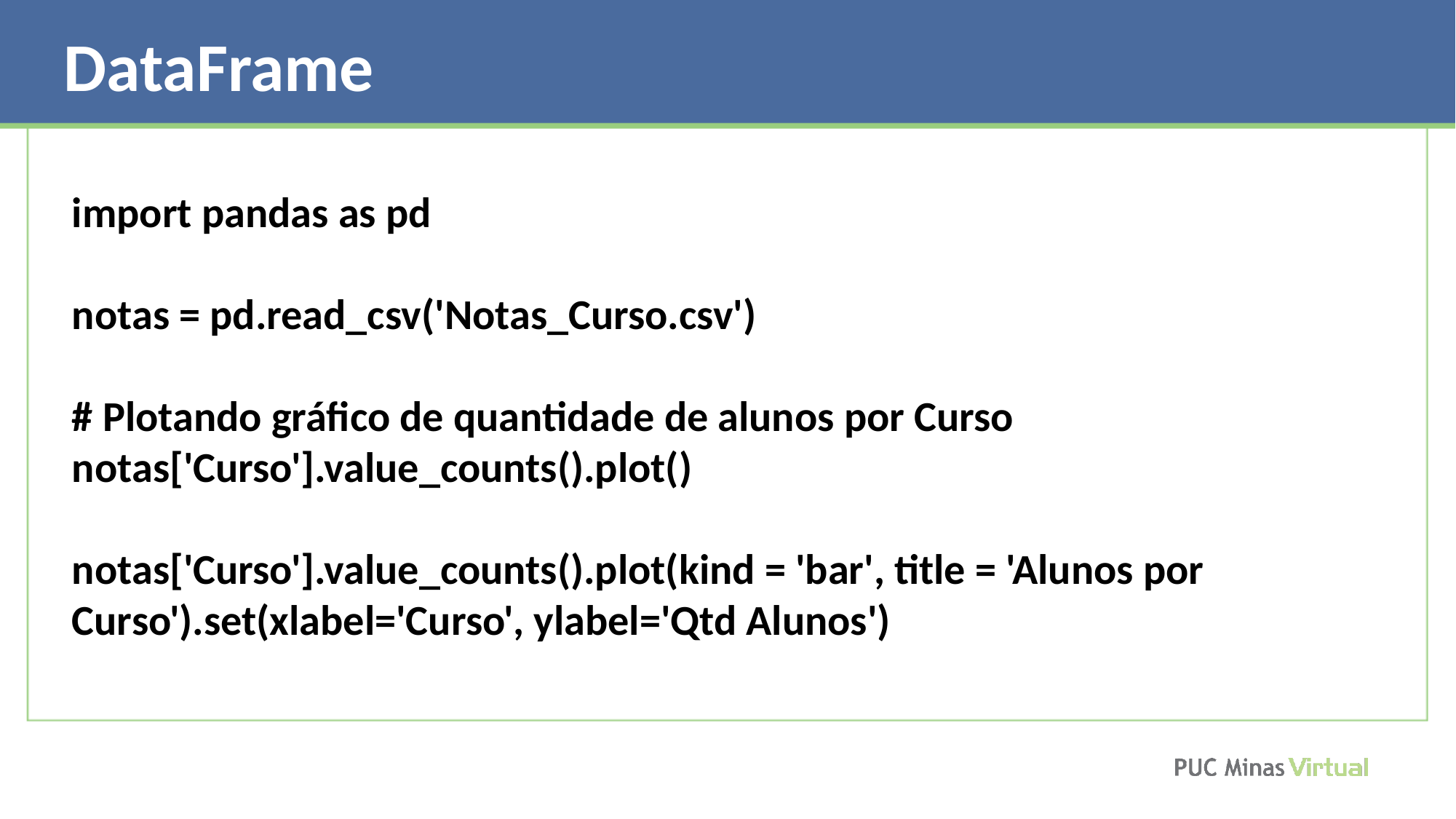

DataFrame

import pandas as pd

notas = pd.read_csv('Notas_Curso.csv')

# Plotando gráfico de quantidade de alunos por Curso
notas['Curso'].value_counts().plot()

notas['Curso'].value_counts().plot(kind = 'bar', title = 'Alunos por Curso').set(xlabel='Curso', ylabel='Qtd Alunos')